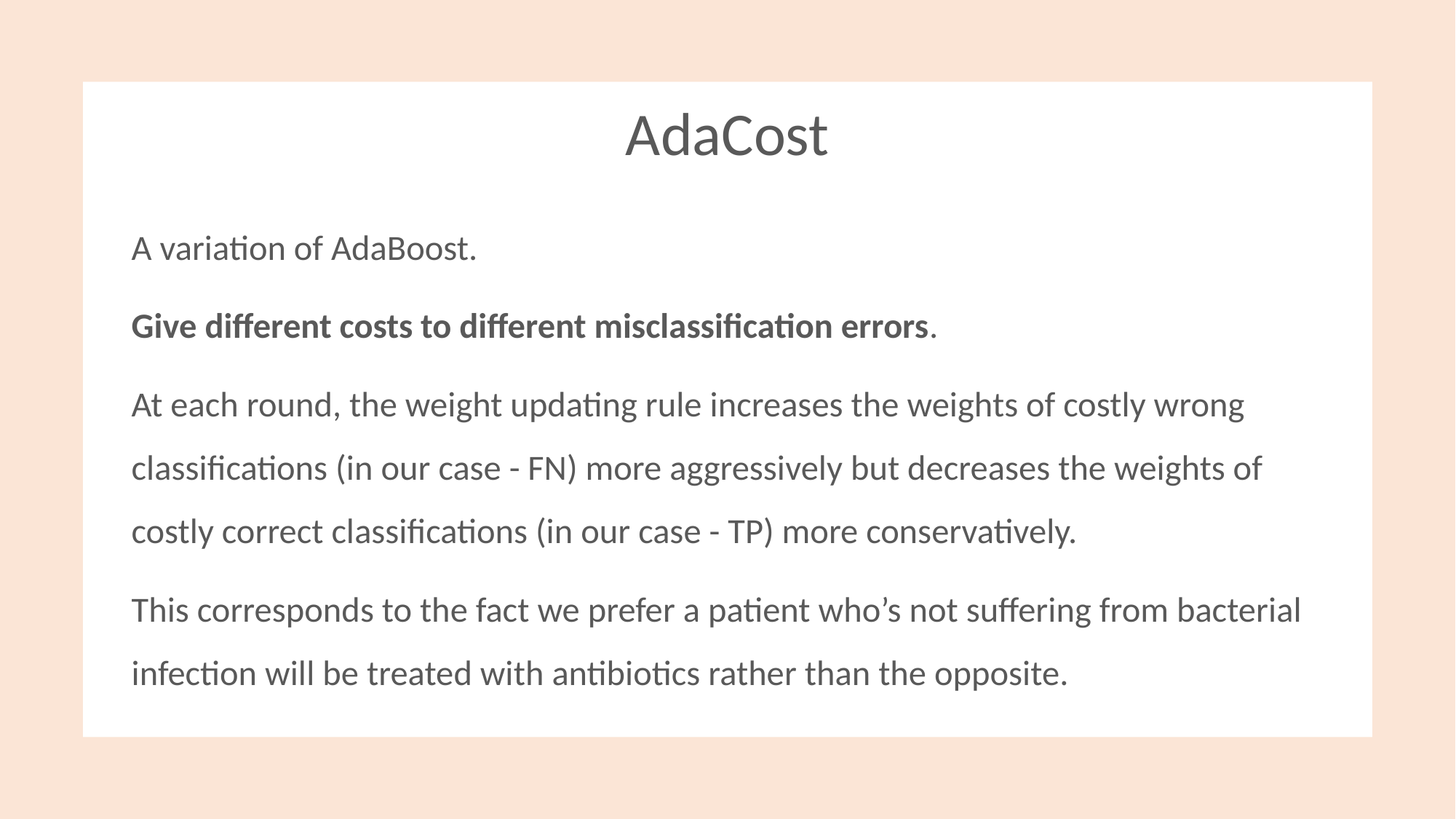

# AdaCost
A variation of AdaBoost.
Give different costs to different misclassification errors.
At each round, the weight updating rule increases the weights of costly wrong classifications (in our case - FN) more aggressively but decreases the weights of costly correct classifications (in our case - TP) more conservatively.
This corresponds to the fact we prefer a patient who’s not suffering from bacterial infection will be treated with antibiotics rather than the opposite.